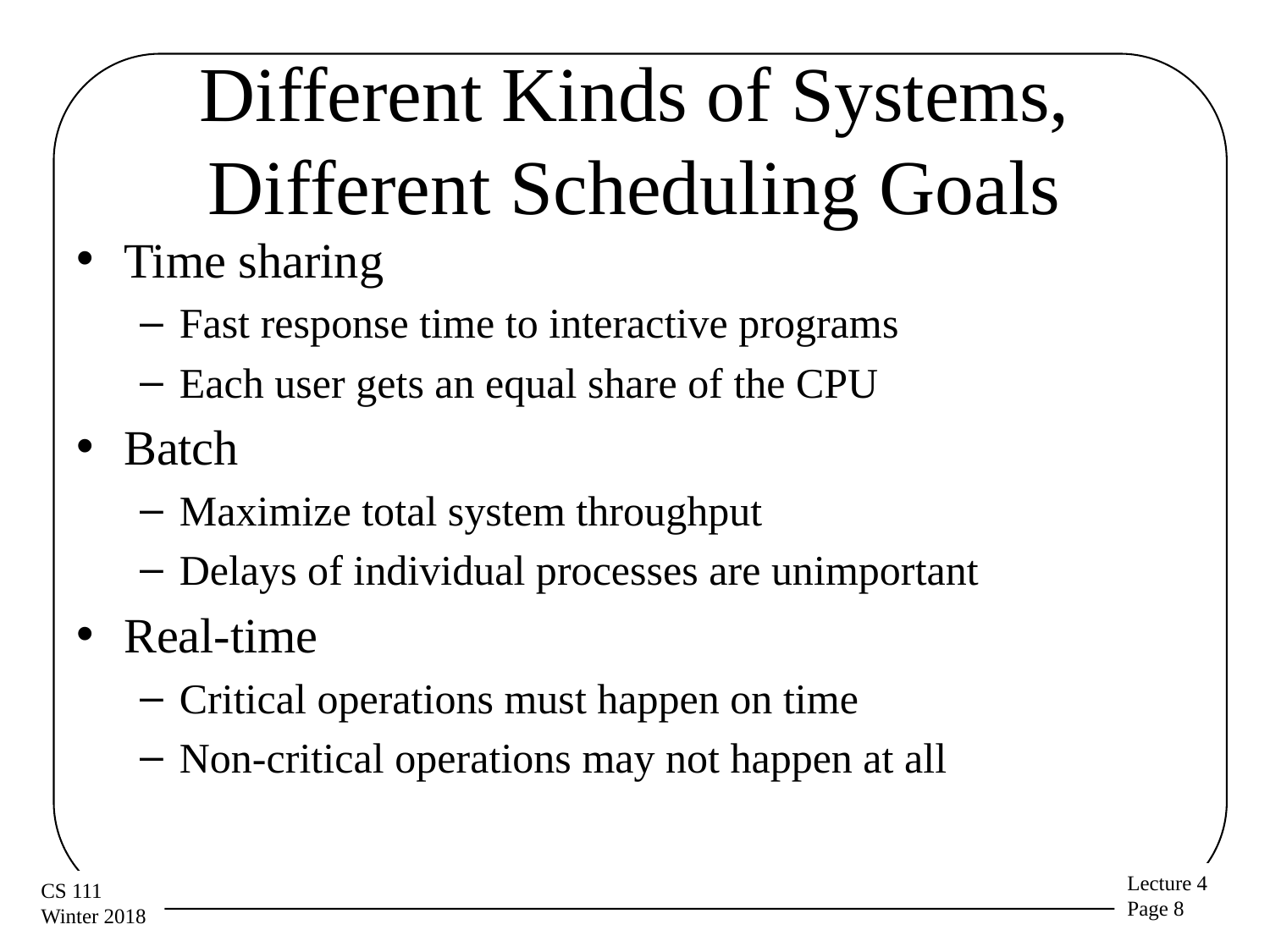

# Different Kinds of Systems, Different Scheduling Goals
Time sharing
Fast response time to interactive programs
Each user gets an equal share of the CPU
Batch
Maximize total system throughput
Delays of individual processes are unimportant
Real-time
Critical operations must happen on time
Non-critical operations may not happen at all